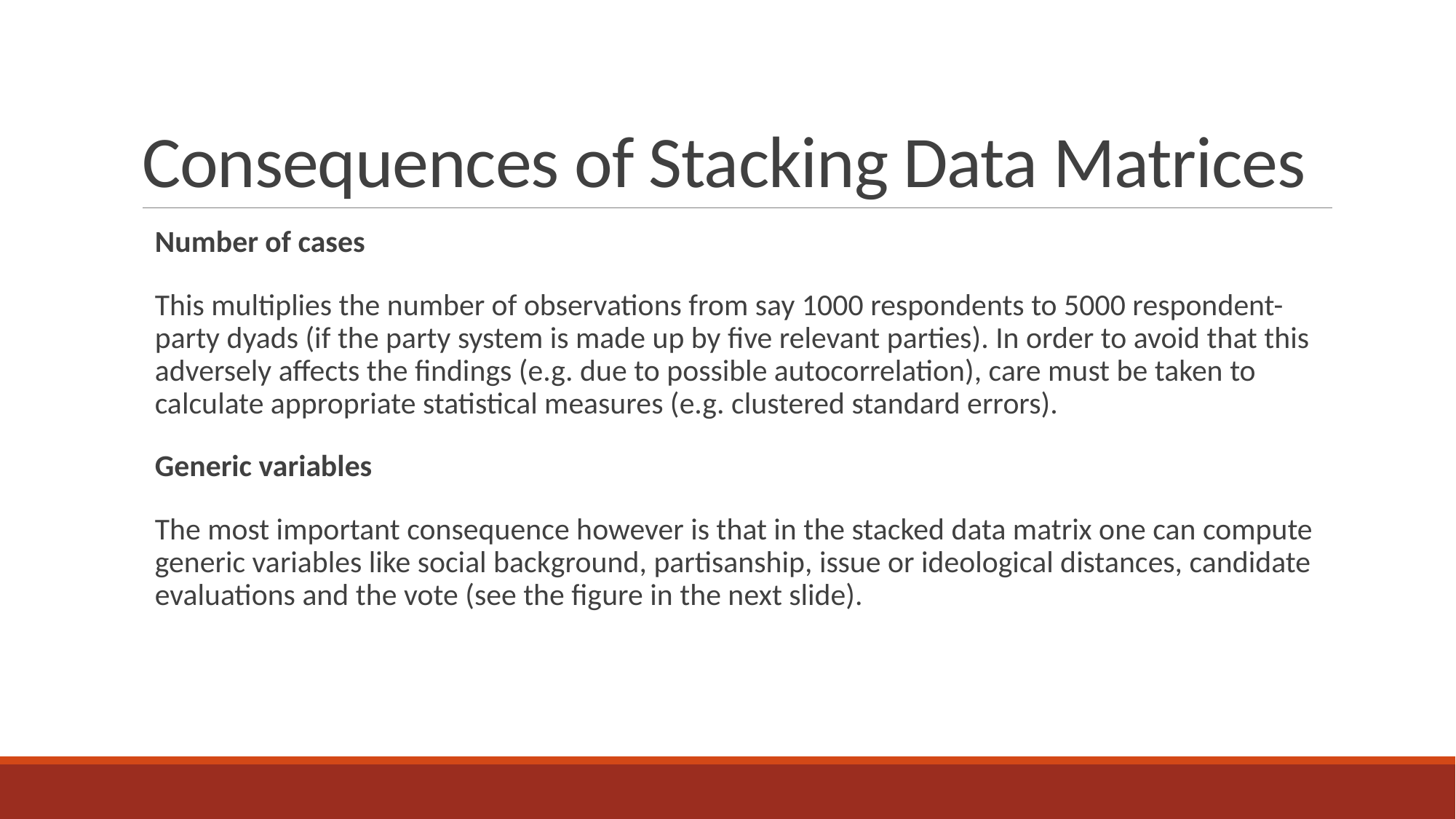

# Consequences of Stacking Data Matrices
Number of cases
This multiplies the number of observations from say 1000 respondents to 5000 respondent-party dyads (if the party system is made up by five relevant parties). In order to avoid that this adversely affects the findings (e.g. due to possible autocorrelation), care must be taken to calculate appropriate statistical measures (e.g. clustered standard errors).
Generic variables
The most important consequence however is that in the stacked data matrix one can compute generic variables like social background, partisanship, issue or ideological distances, candidate evaluations and the vote (see the figure in the next slide).